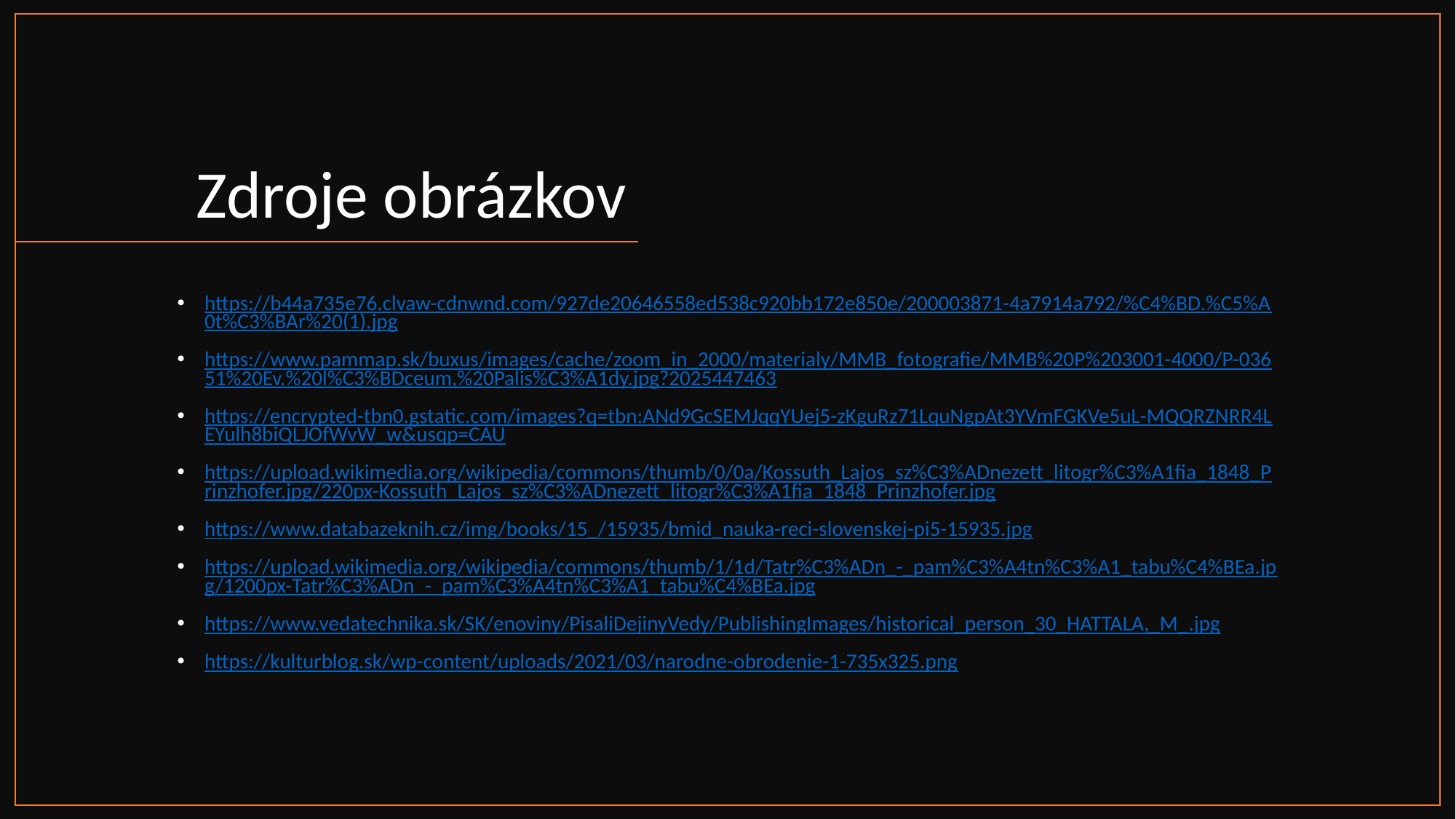

# Zdroje obrázkov
https://b44a735e76.clvaw-cdnwnd.com/927de20646558ed538c920bb172e850e/200003871-4a7914a792/%C4%BD.%C5%A0t%C3%BAr%20(1).jpg
https://www.pammap.sk/buxus/images/cache/zoom_in_2000/materialy/MMB_fotografie/MMB%20P%203001-4000/P-03651%20Ev.%20l%C3%BDceum,%20Palis%C3%A1dy.jpg?2025447463
https://encrypted-tbn0.gstatic.com/images?q=tbn:ANd9GcSEMJqqYUej5-zKguRz71LquNgpAt3YVmFGKVe5uL-MQQRZNRR4LEYulh8biQLJOfWvW_w&usqp=CAU
https://upload.wikimedia.org/wikipedia/commons/thumb/0/0a/Kossuth_Lajos_sz%C3%ADnezett_litogr%C3%A1fia_1848_Prinzhofer.jpg/220px-Kossuth_Lajos_sz%C3%ADnezett_litogr%C3%A1fia_1848_Prinzhofer.jpg
https://www.databazeknih.cz/img/books/15_/15935/bmid_nauka-reci-slovenskej-pi5-15935.jpg
https://upload.wikimedia.org/wikipedia/commons/thumb/1/1d/Tatr%C3%ADn_-_pam%C3%A4tn%C3%A1_tabu%C4%BEa.jpg/1200px-Tatr%C3%ADn_-_pam%C3%A4tn%C3%A1_tabu%C4%BEa.jpg
https://www.vedatechnika.sk/SK/enoviny/PisaliDejinyVedy/PublishingImages/historical_person_30_HATTALA,_M_.jpg
https://kulturblog.sk/wp-content/uploads/2021/03/narodne-obrodenie-1-735x325.png